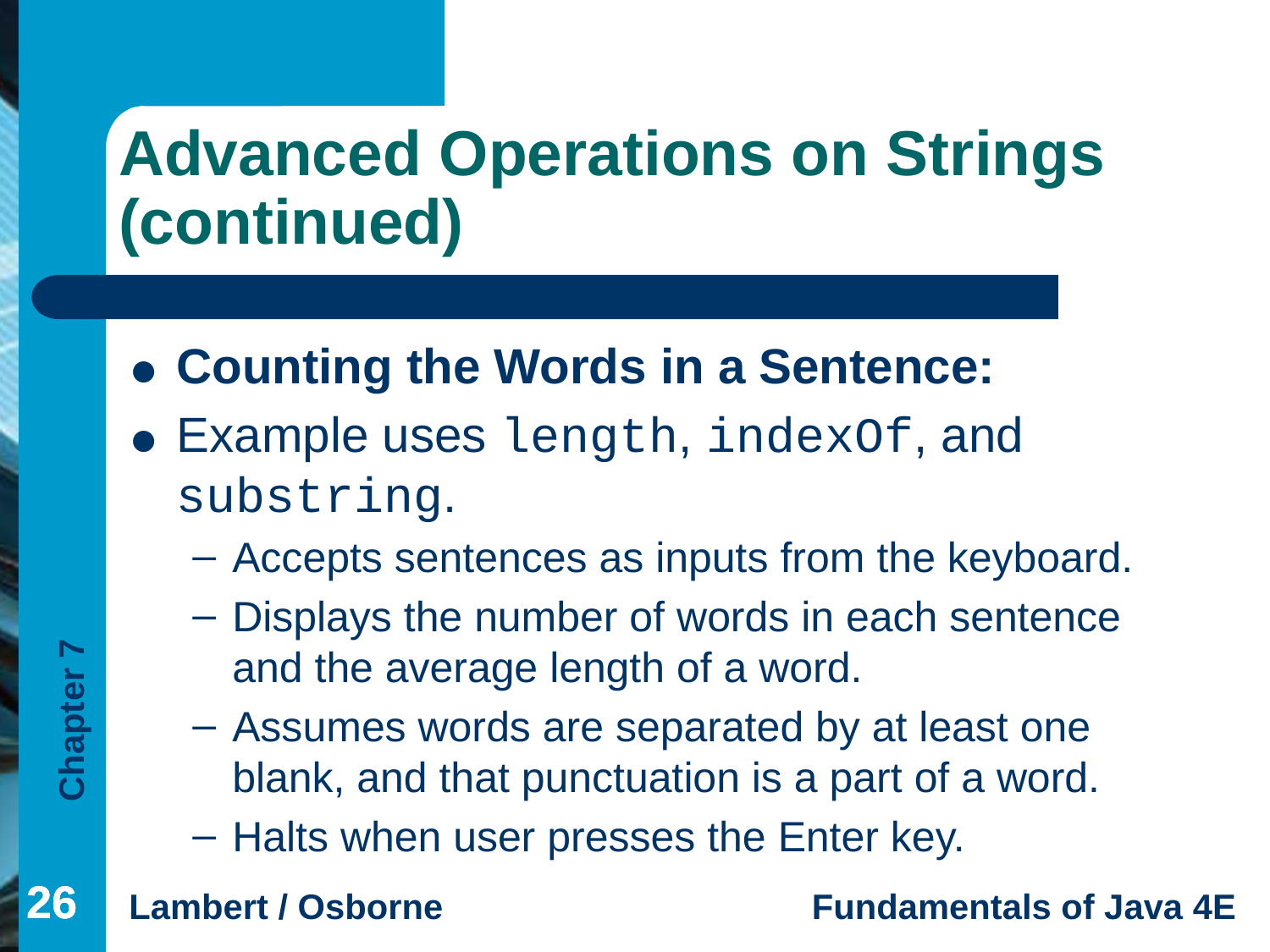

# Advanced Operations on Strings (continued)
Counting the Words in a Sentence:
Example uses length, indexOf, and substring.
Accepts sentences as inputs from the keyboard.
Displays the number of words in each sentence and the average length of a word.
Assumes words are separated by at least one blank, and that punctuation is a part of a word.
Halts when user presses the Enter key.
26
26
26